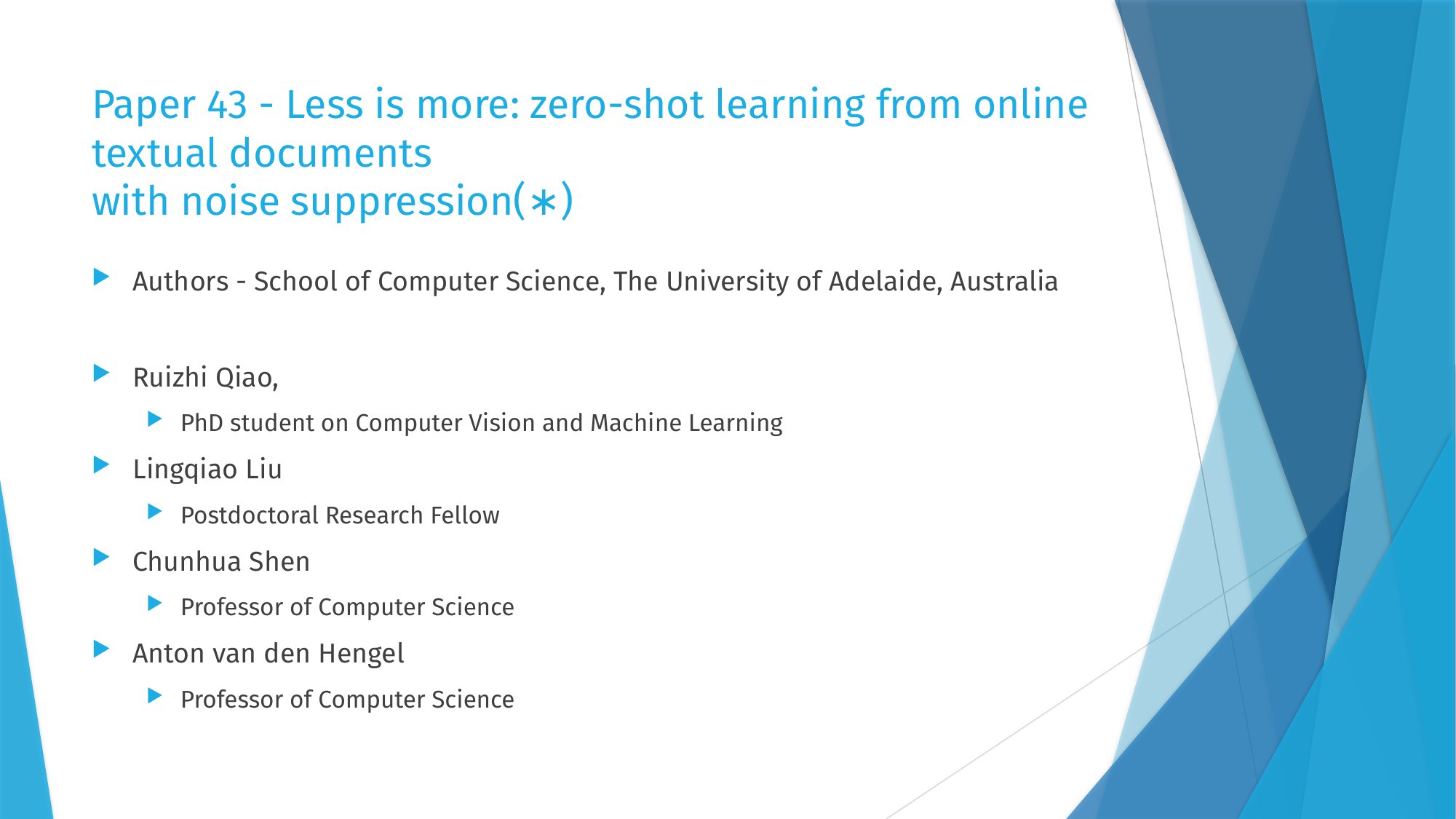

# Paper 43 - Less is more: zero-shot learning from online textual documents with noise suppression(∗)
Authors - School of Computer Science, The University of Adelaide, Australia

Ruizhi Qiao,
PhD student on Computer Vision and Machine Learning
Lingqiao Liu
Postdoctoral Research Fellow
Chunhua Shen
Professor of Computer Science
Anton van den Hengel
Professor of Computer Science